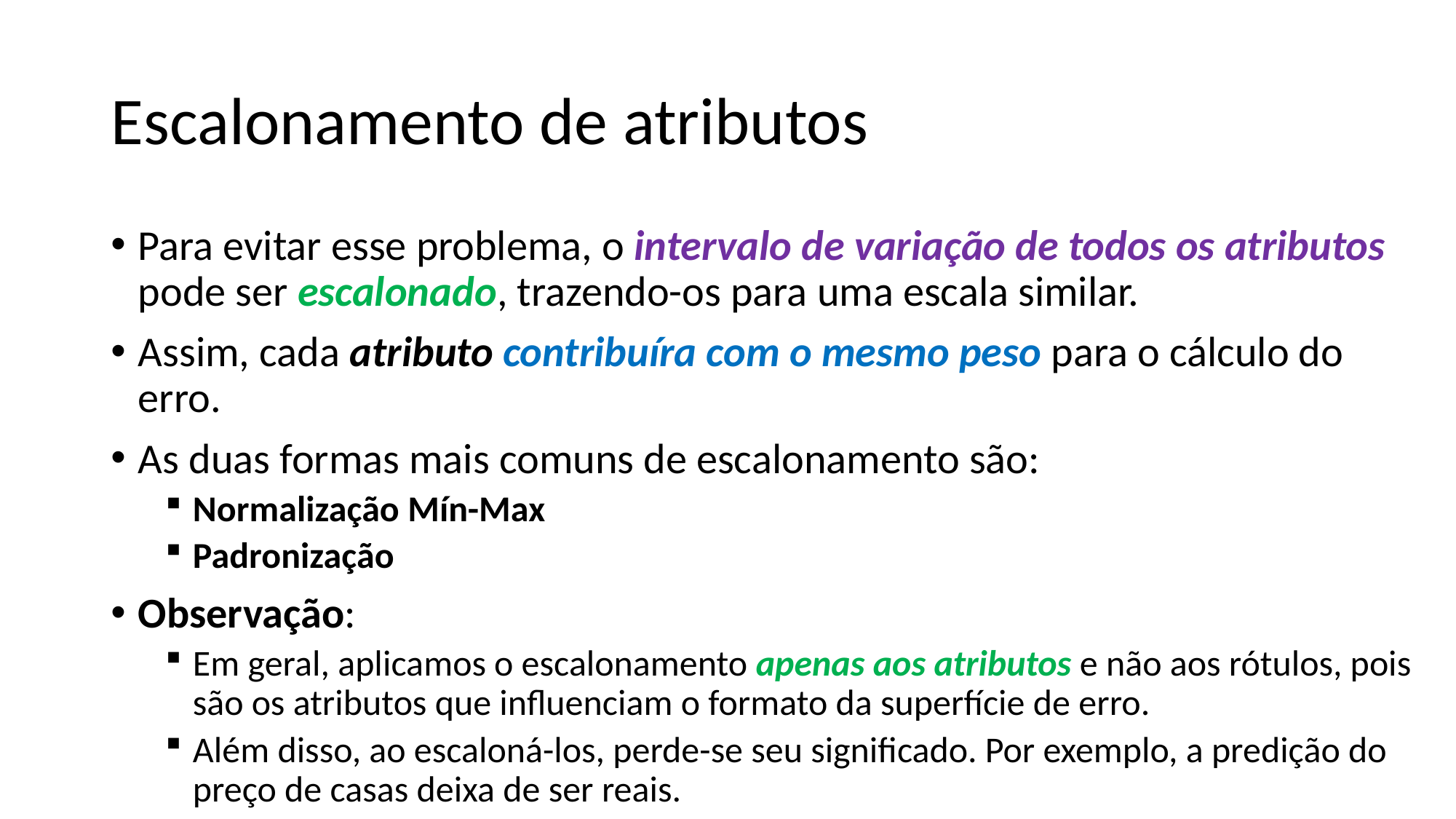

# Escalonamento de atributos
Para evitar esse problema, o intervalo de variação de todos os atributos pode ser escalonado, trazendo-os para uma escala similar.
Assim, cada atributo contribuíra com o mesmo peso para o cálculo do erro.
As duas formas mais comuns de escalonamento são:
Normalização Mín-Max
Padronização
Observação:
Em geral, aplicamos o escalonamento apenas aos atributos e não aos rótulos, pois são os atributos que influenciam o formato da superfície de erro.
Além disso, ao escaloná-los, perde-se seu significado. Por exemplo, a predição do preço de casas deixa de ser reais.